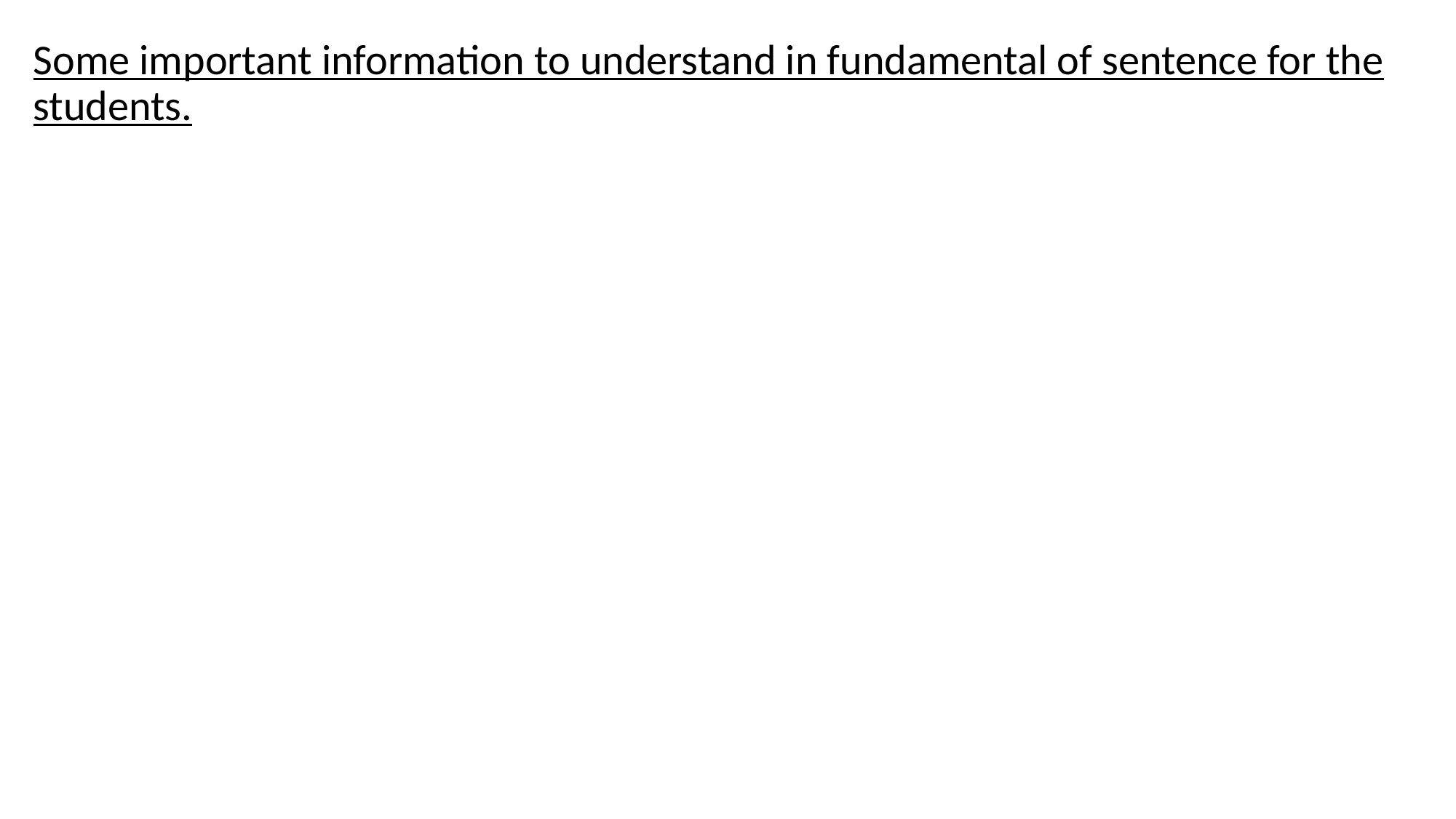

Some important information to understand in fundamental of sentence for the students.